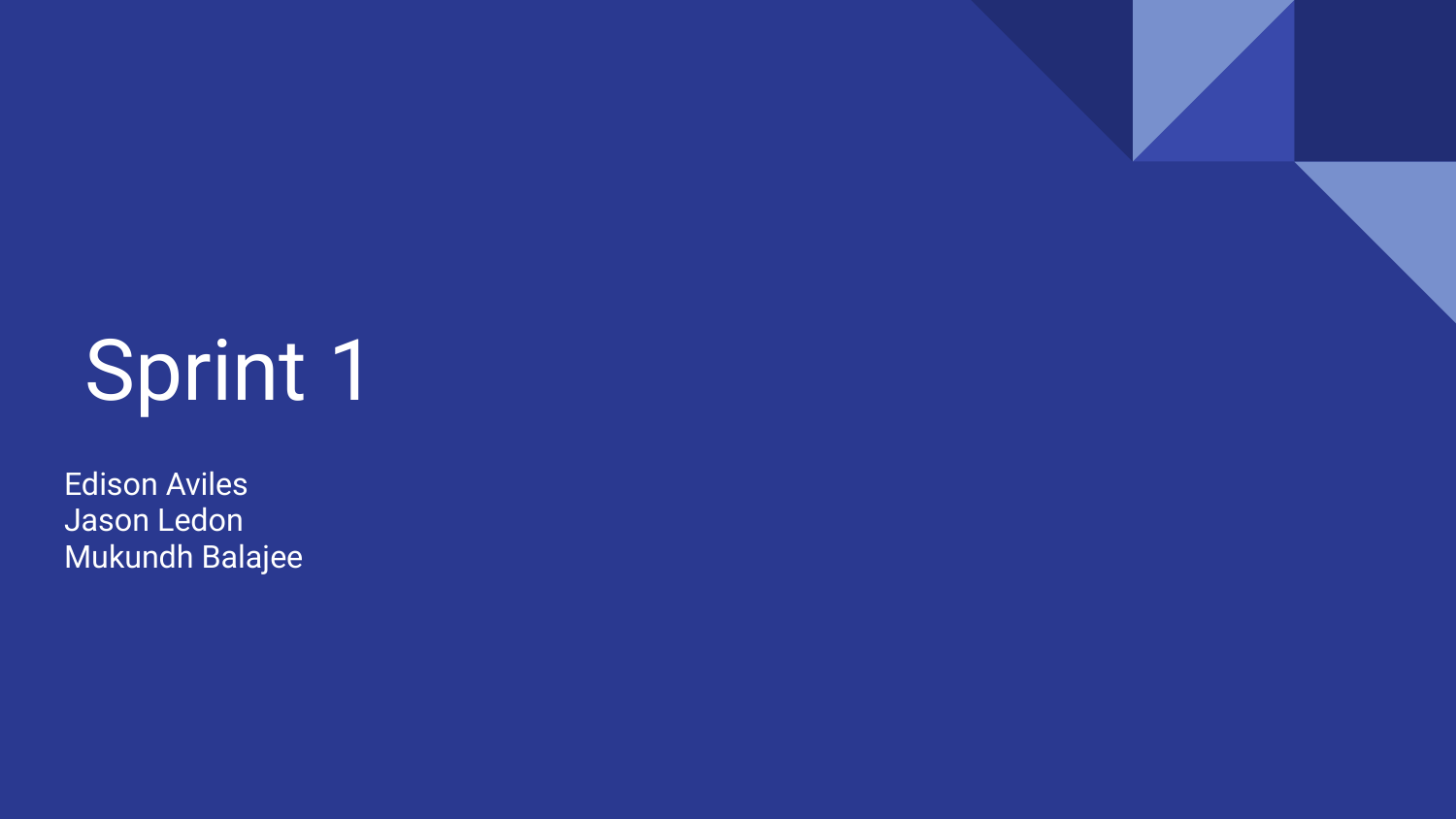

# Sprint 1
Edison Aviles
Jason Ledon
Mukundh Balajee